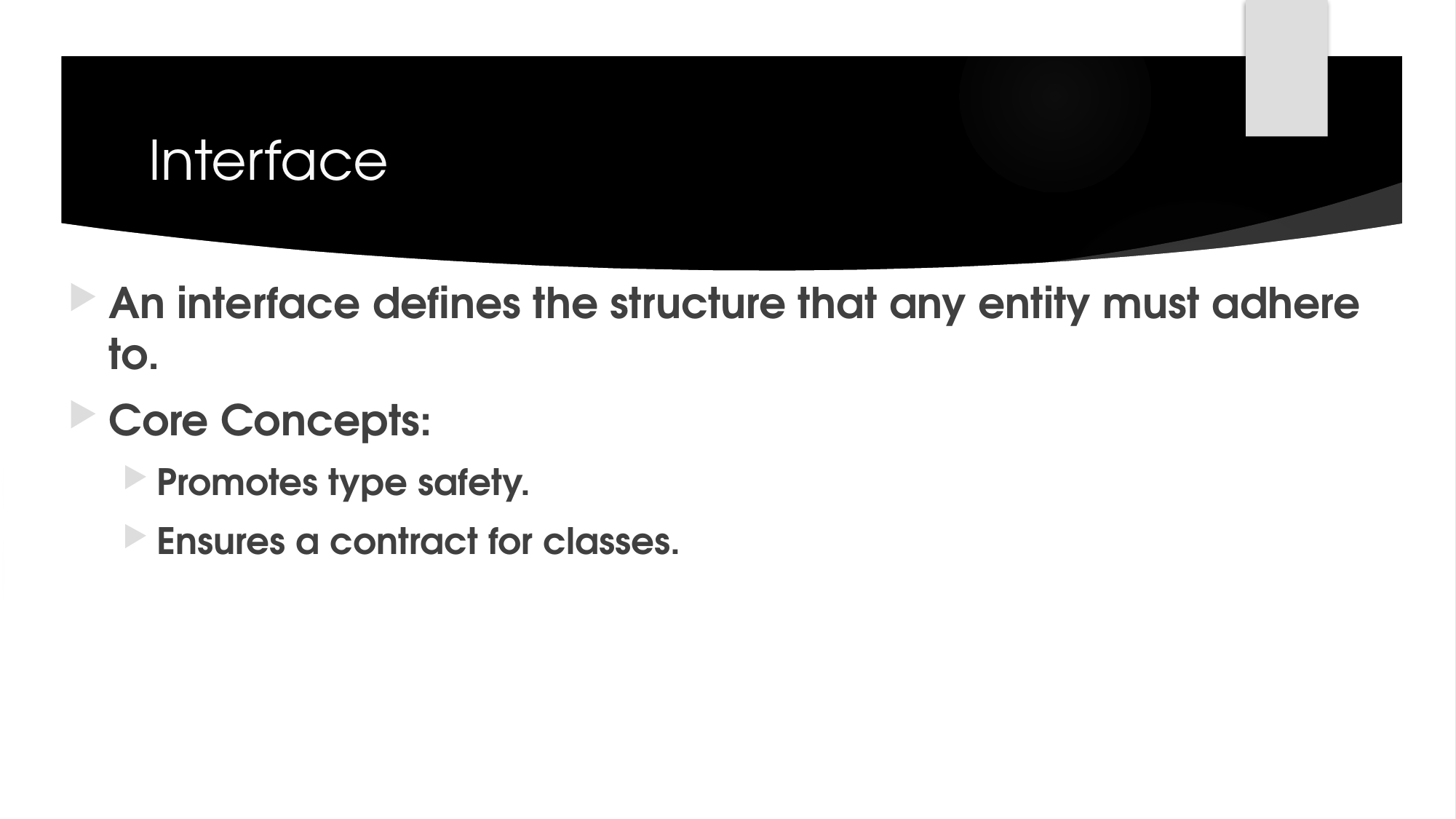

# Interface
An interface defines the structure that any entity must adhere to.
Core Concepts:
Promotes type safety.
Ensures a contract for classes.